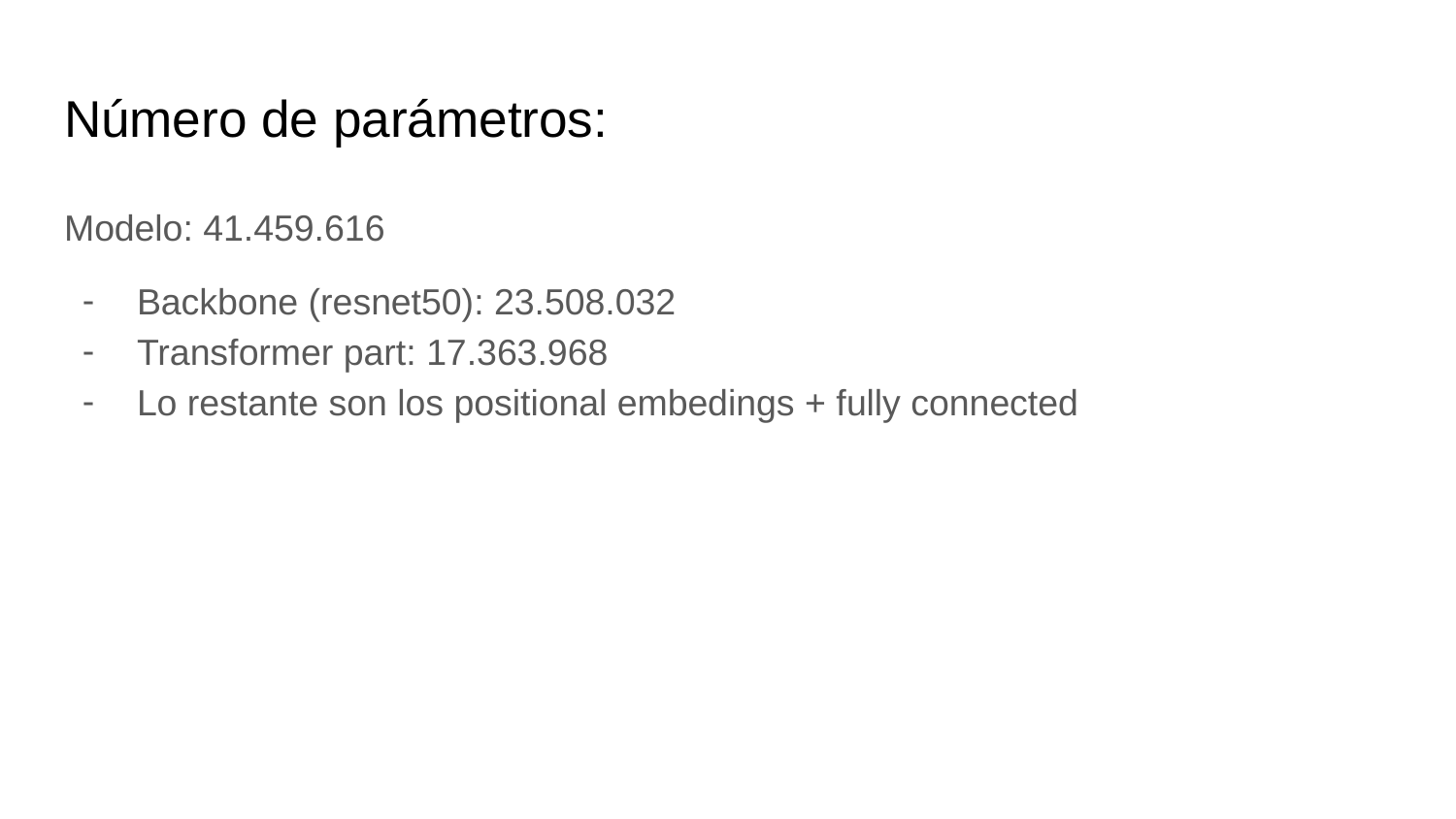

# Número de parámetros:
Modelo: 41.459.616
Backbone (resnet50): 23.508.032
Transformer part: 17.363.968
Lo restante son los positional embedings + fully connected